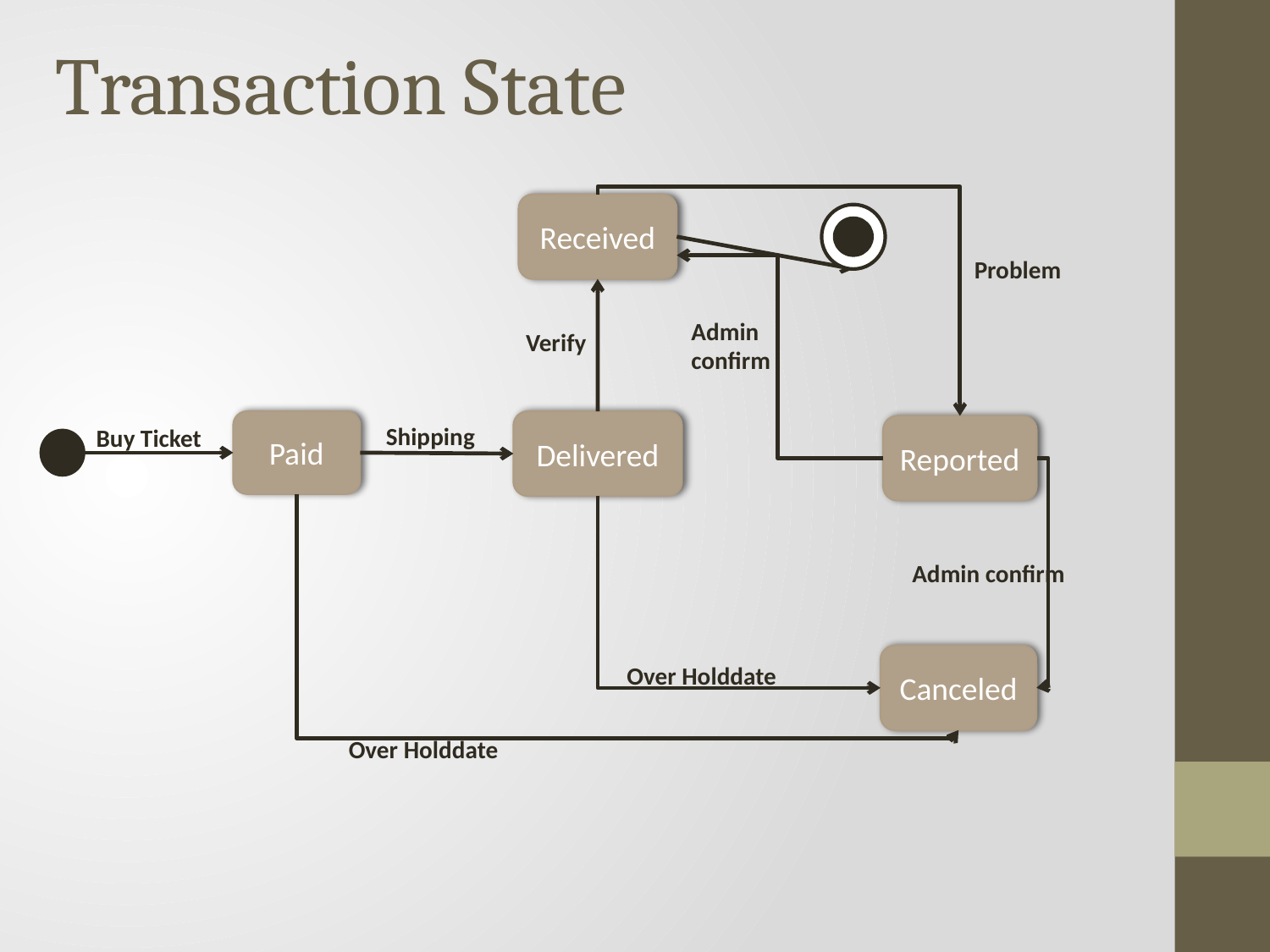

# Transaction State
Received

Problem
Admin confirm
Verify
Paid
Delivered
Shipping
Reported
Buy Ticket

Admin confirm
Canceled
Over Holddate
Over Holddate